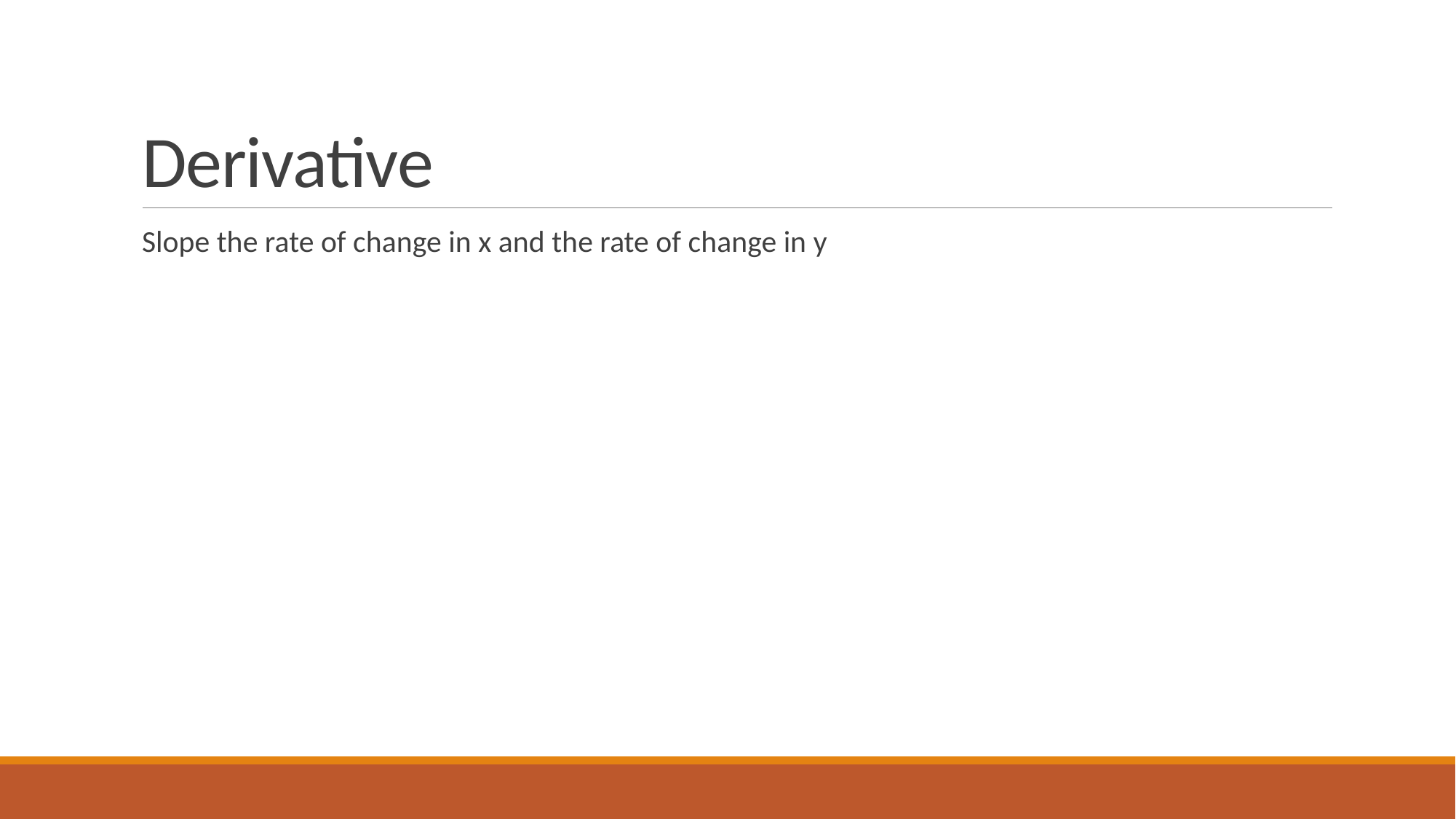

# Derivative
Slope the rate of change in x and the rate of change in y